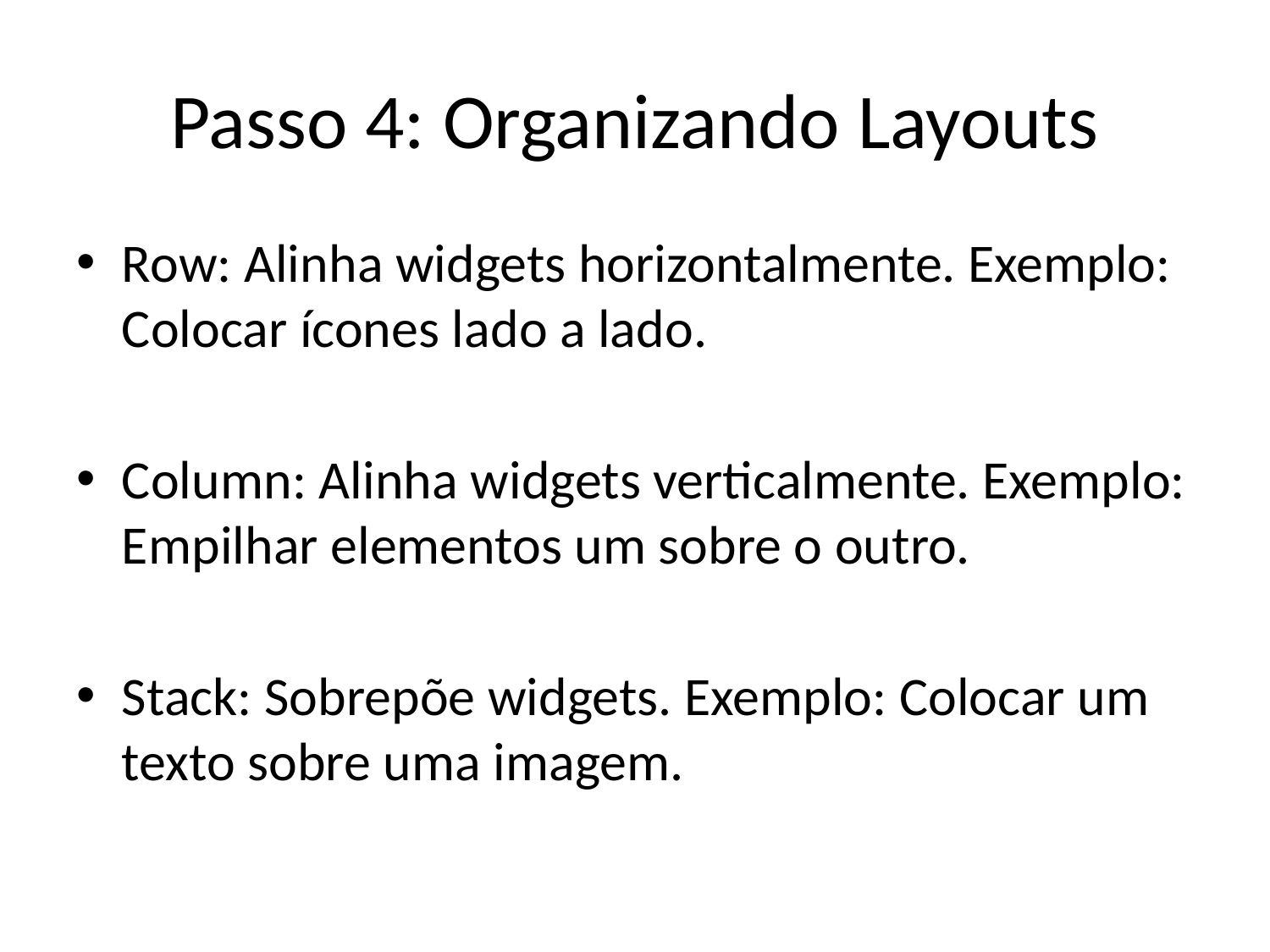

# Passo 4: Organizando Layouts
Row: Alinha widgets horizontalmente. Exemplo: Colocar ícones lado a lado.

Column: Alinha widgets verticalmente. Exemplo: Empilhar elementos um sobre o outro.

Stack: Sobrepõe widgets. Exemplo: Colocar um texto sobre uma imagem.